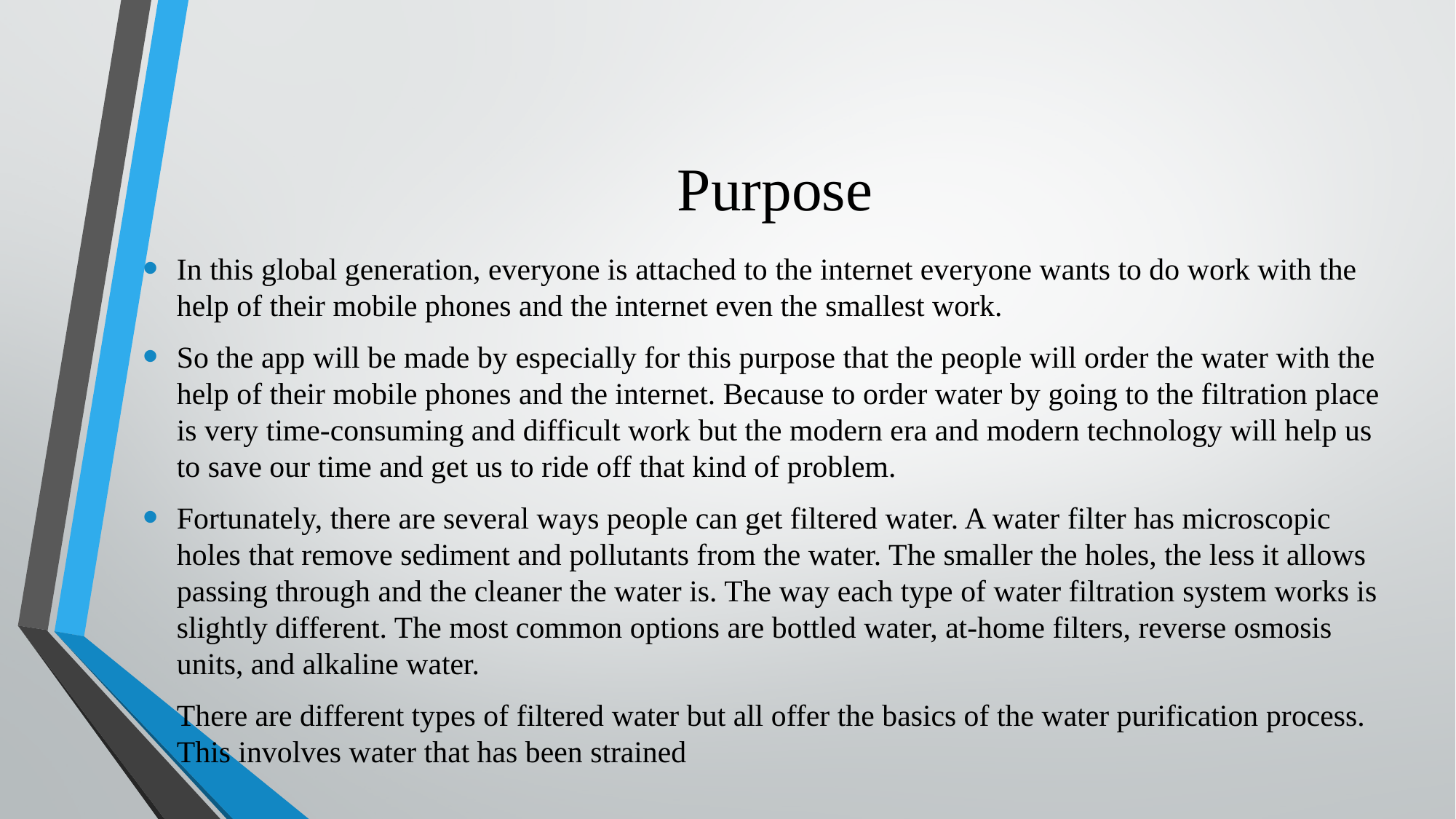

# Purpose

In this global generation, everyone is attached to the internet everyone wants to do work with the help of their mobile phones and the internet even the smallest work.
So the app will be made by especially for this purpose that the people will order the water with the help of their mobile phones and the internet. Because to order water by going to the filtration place is very time-consuming and difficult work but the modern era and modern technology will help us to save our time and get us to ride off that kind of problem.
Fortunately, there are several ways people can get filtered water. A water filter has microscopic holes that remove sediment and pollutants from the water. The smaller the holes, the less it allows passing through and the cleaner the water is. The way each type of water filtration system works is slightly different. The most common options are bottled water, at-home filters, reverse osmosis units, and alkaline water.
There are different types of filtered water but all offer the basics of the water purification process. This involves water that has been strained